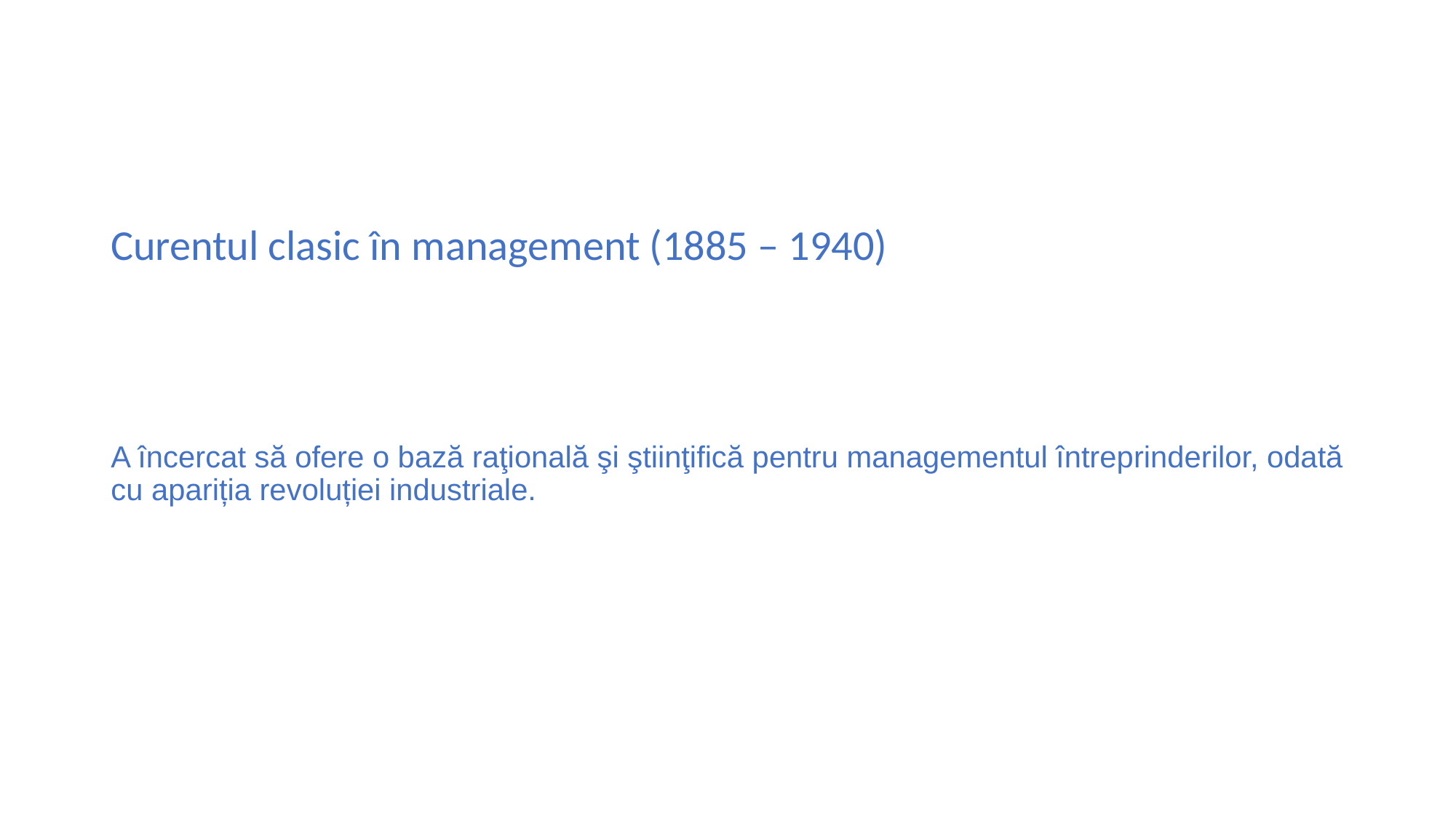

Curentul clasic în management (1885 – 1940)

A încercat să ofere o bază raţională şi ştiinţifică pentru managementul întreprinderilor, odată cu apariția revoluției industriale.